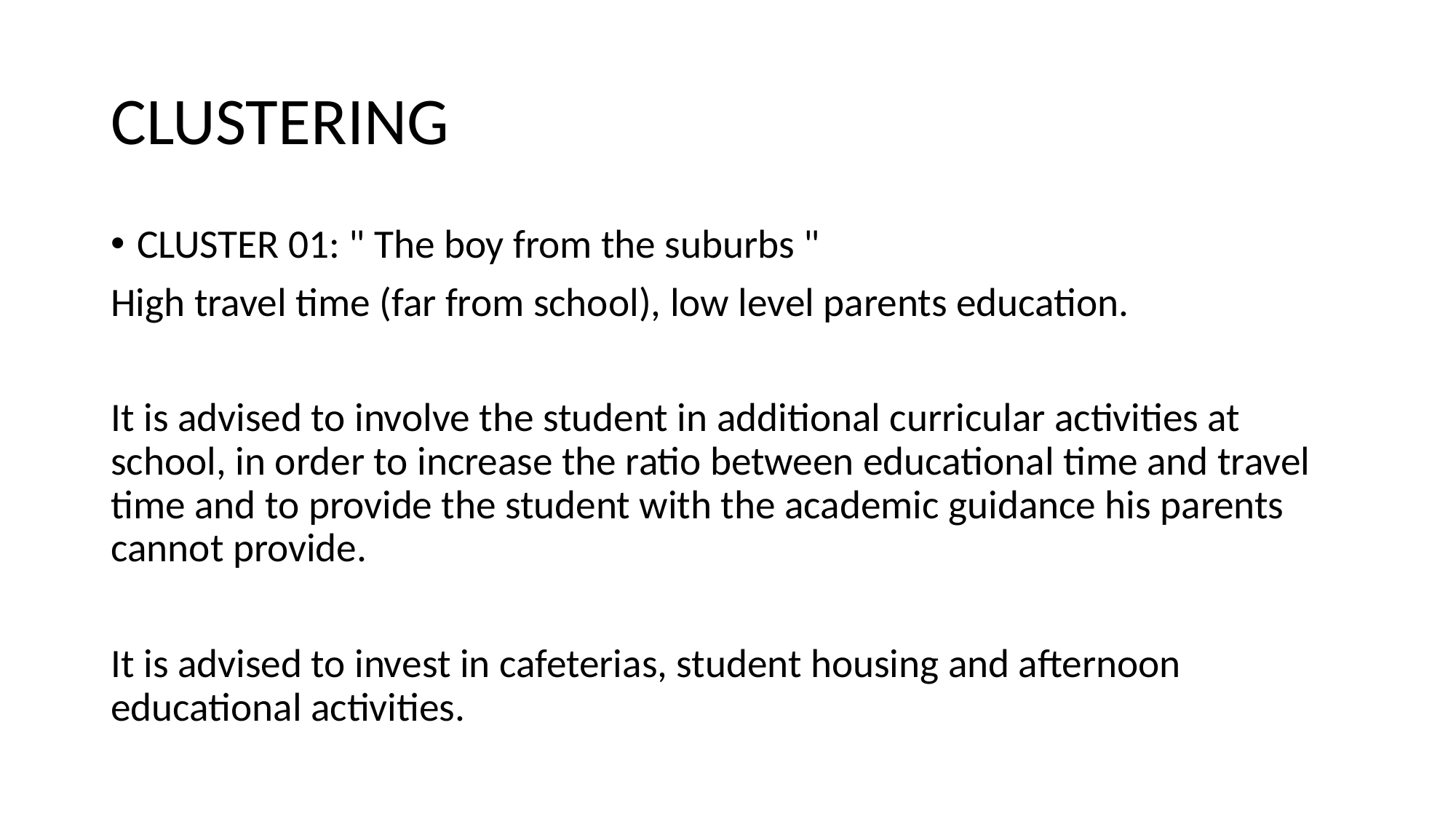

# CLUSTERING
CLUSTER 01: " The boy from the suburbs "
High travel time (far from school), low level parents education.

It is advised to involve the student in additional curricular activities at school, in order to increase the ratio between educational time and travel time and to provide the student with the academic guidance his parents cannot provide.

It is advised to invest in cafeterias, student housing and afternoon educational activities.